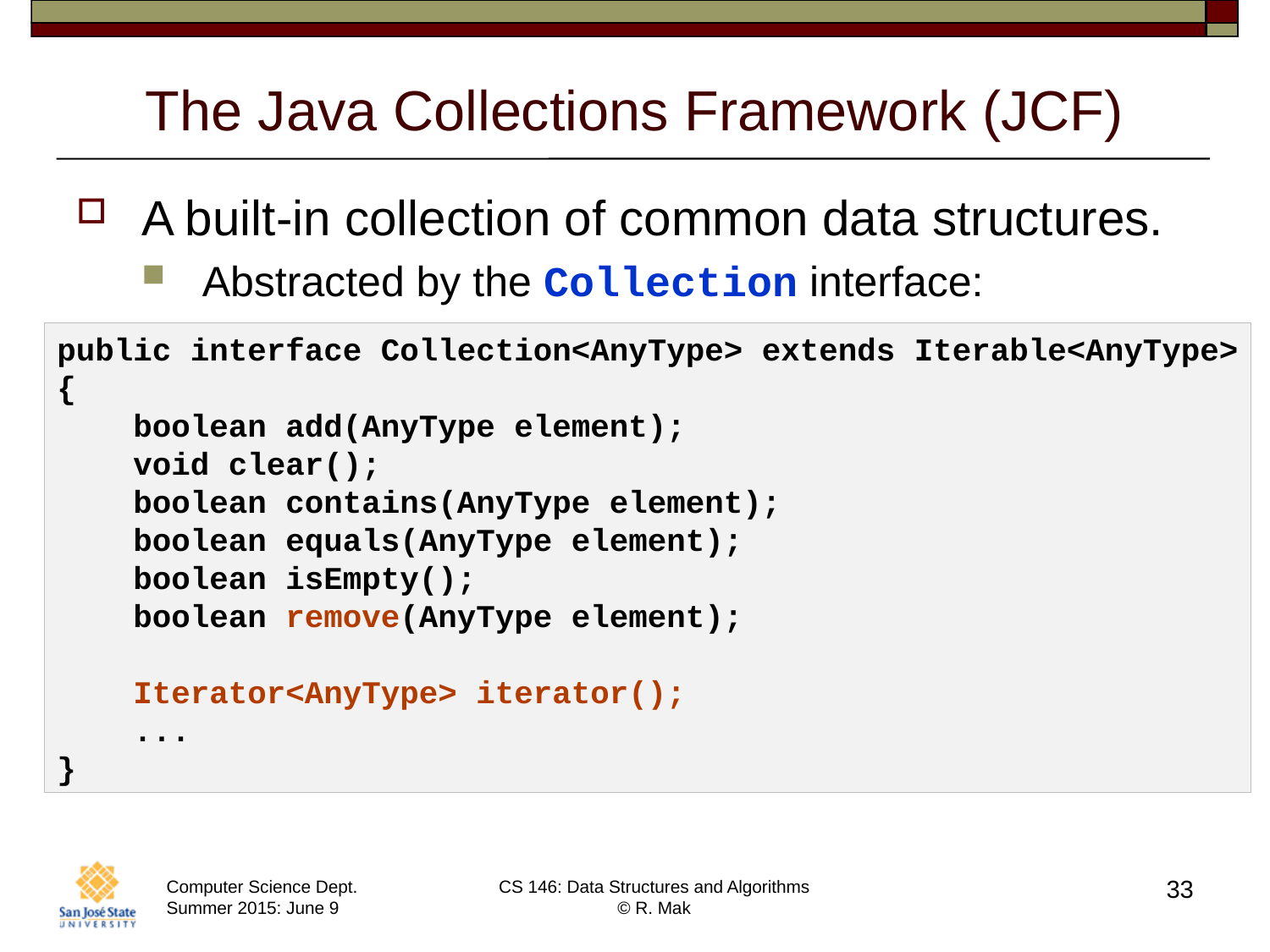

# The Java Collections Framework (JCF)
A built-in collection of common data structures.
Abstracted by the Collection interface:

Extended by interface List.
public interface Collection<AnyType> extends Iterable<AnyType>
{
    boolean add(AnyType element);
    void clear();
    boolean contains(AnyType element);
    boolean equals(AnyType element);
    boolean isEmpty();
    boolean remove(AnyType element);

    Iterator<AnyType> iterator();
    ...
}
33